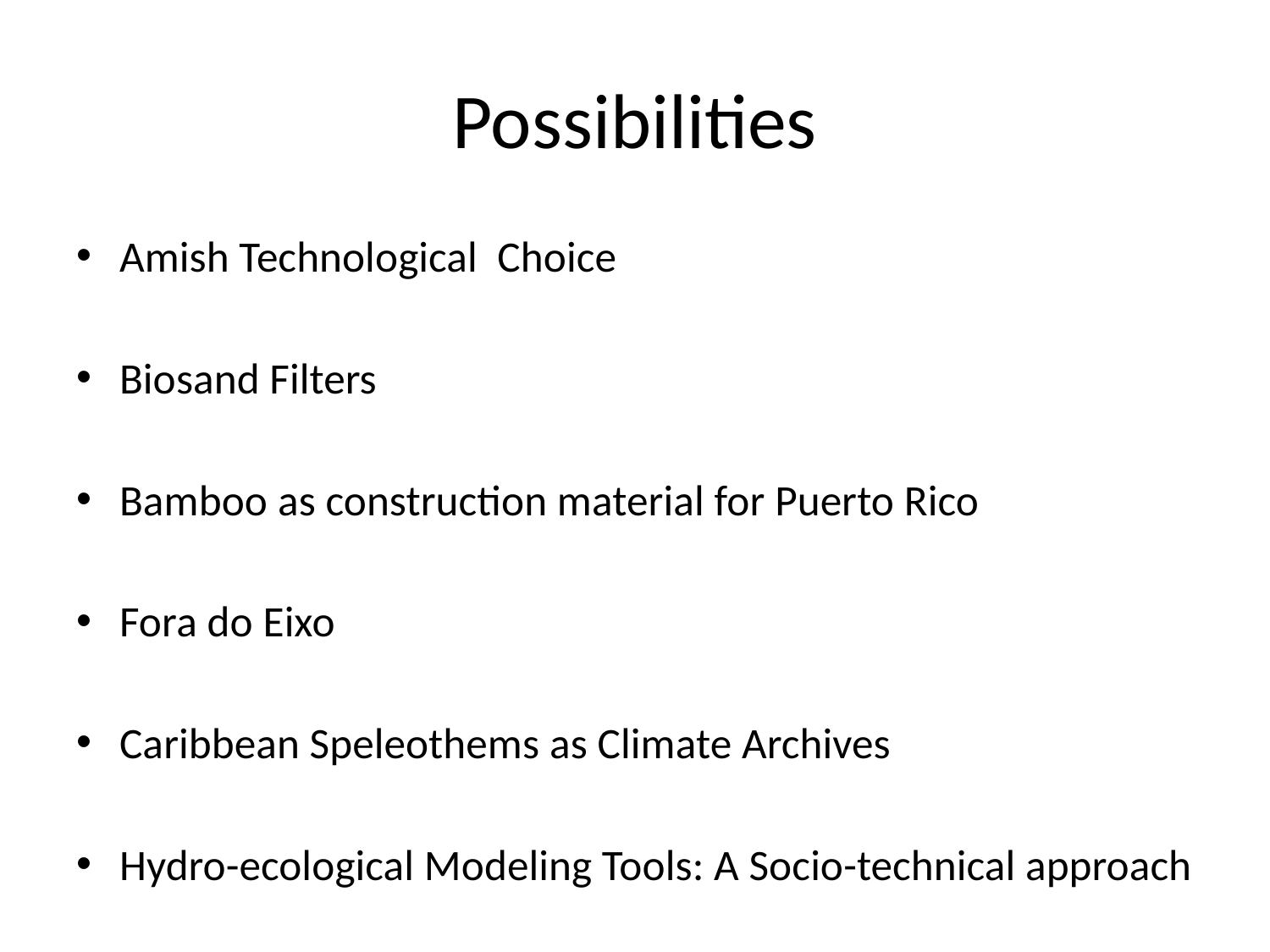

# Possibilities
Amish Technological  Choice

Biosand Filters

Bamboo as construction material for Puerto Rico

Fora do Eixo

Caribbean Speleothems as Climate Archives

Hydro-ecological Modeling Tools: A Socio-technical approach